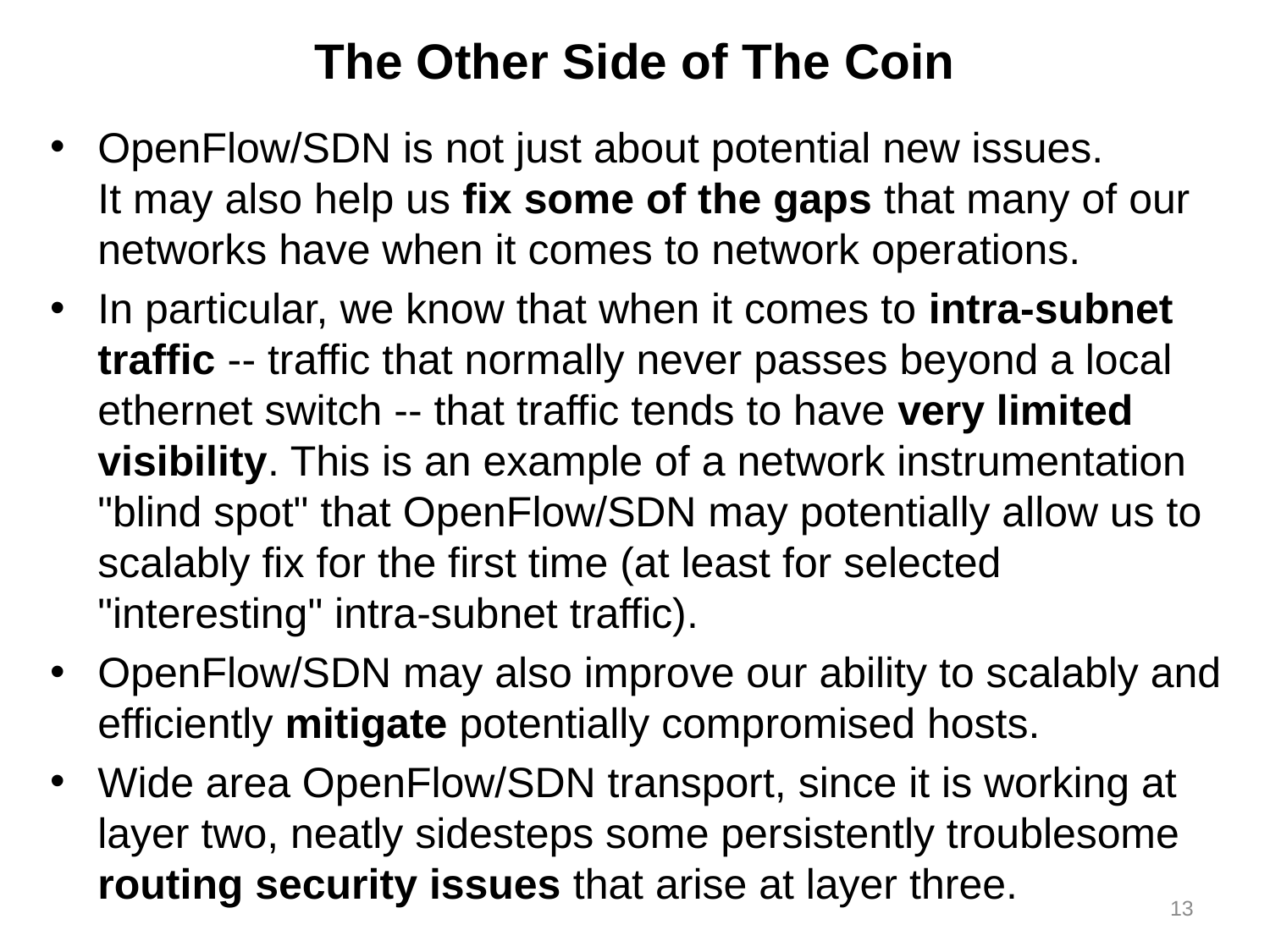

# The Other Side of The Coin
OpenFlow/SDN is not just about potential new issues.
It may also help us fix some of the gaps that many of our networks have when it comes to network operations.
In particular, we know that when it comes to intra-subnet traffic -- traffic that normally never passes beyond a local ethernet switch -- that traffic tends to have very limited visibility. This is an example of a network instrumentation "blind spot" that OpenFlow/SDN may potentially allow us to scalably fix for the first time (at least for selected "interesting" intra-subnet traffic).
OpenFlow/SDN may also improve our ability to scalably and efficiently mitigate potentially compromised hosts.
Wide area OpenFlow/SDN transport, since it is working at layer two, neatly sidesteps some persistently troublesome routing security issues that arise at layer three.
13